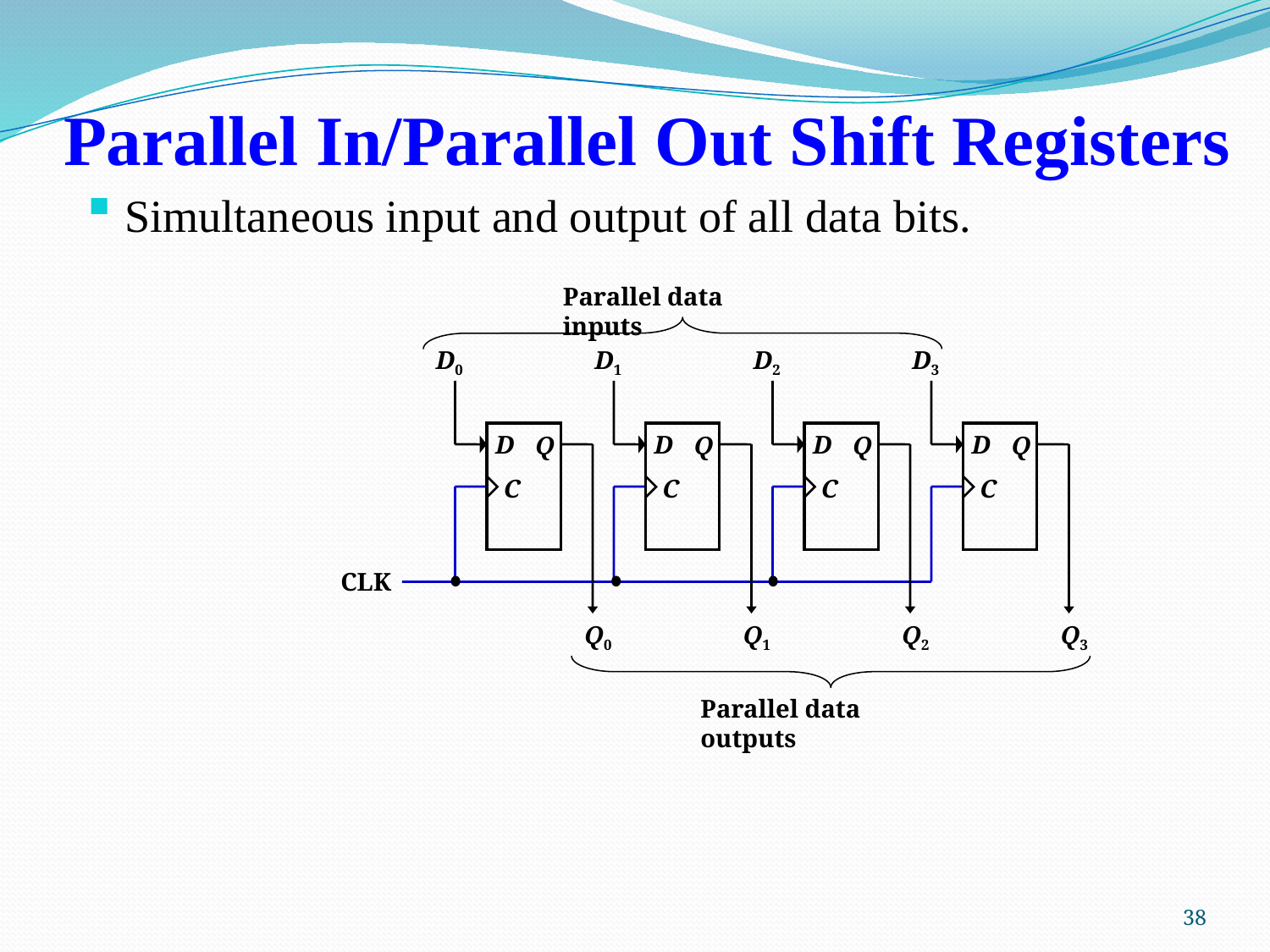

# Parallel In/Parallel Out Shift Registers
Simultaneous input and output of all data bits.

Parallel data inputs
D0
D1
D2
D3

D

Q
C

D

Q
C

D

Q
C

D

Q
C

CLK

Q0
Q1
Q2
Q3
Parallel data outputs
38